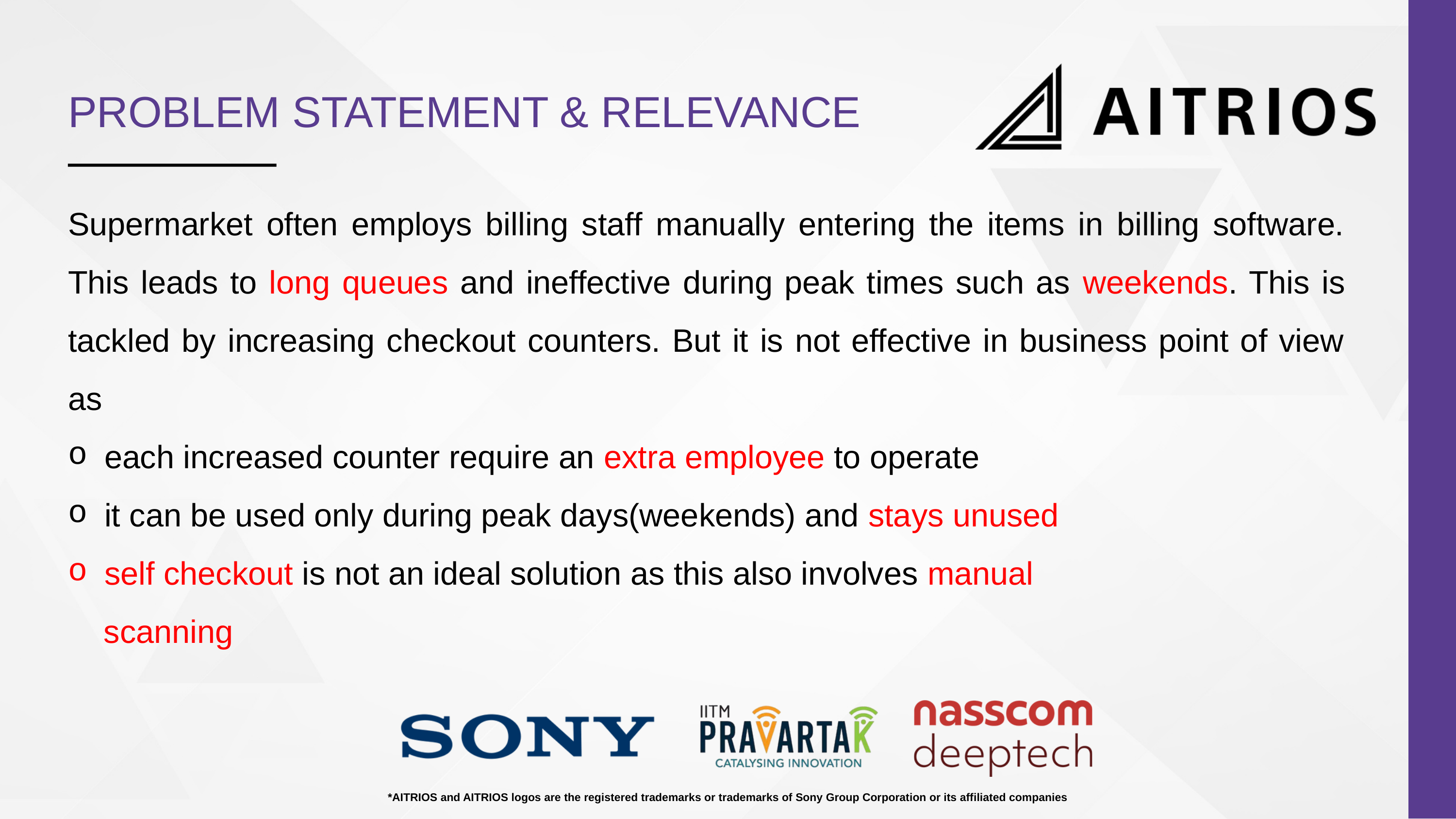

PROBLEM STATEMENT & RELEVANCE

Supermarket often employs billing staff manually entering the items in billing software. This leads to long queues and ineffective during peak times such as weekends. This is tackled by increasing checkout counters. But it is not effective in business point of view as
each increased counter require an extra employee to operate
it can be used only during peak days(weekends) and stays unused
self checkout is not an ideal solution as this also involves manual
    scanning

*AITRIOS and AITRIOS logos are the registered trademarks or trademarks of Sony Group Corporation or its affiliated companies